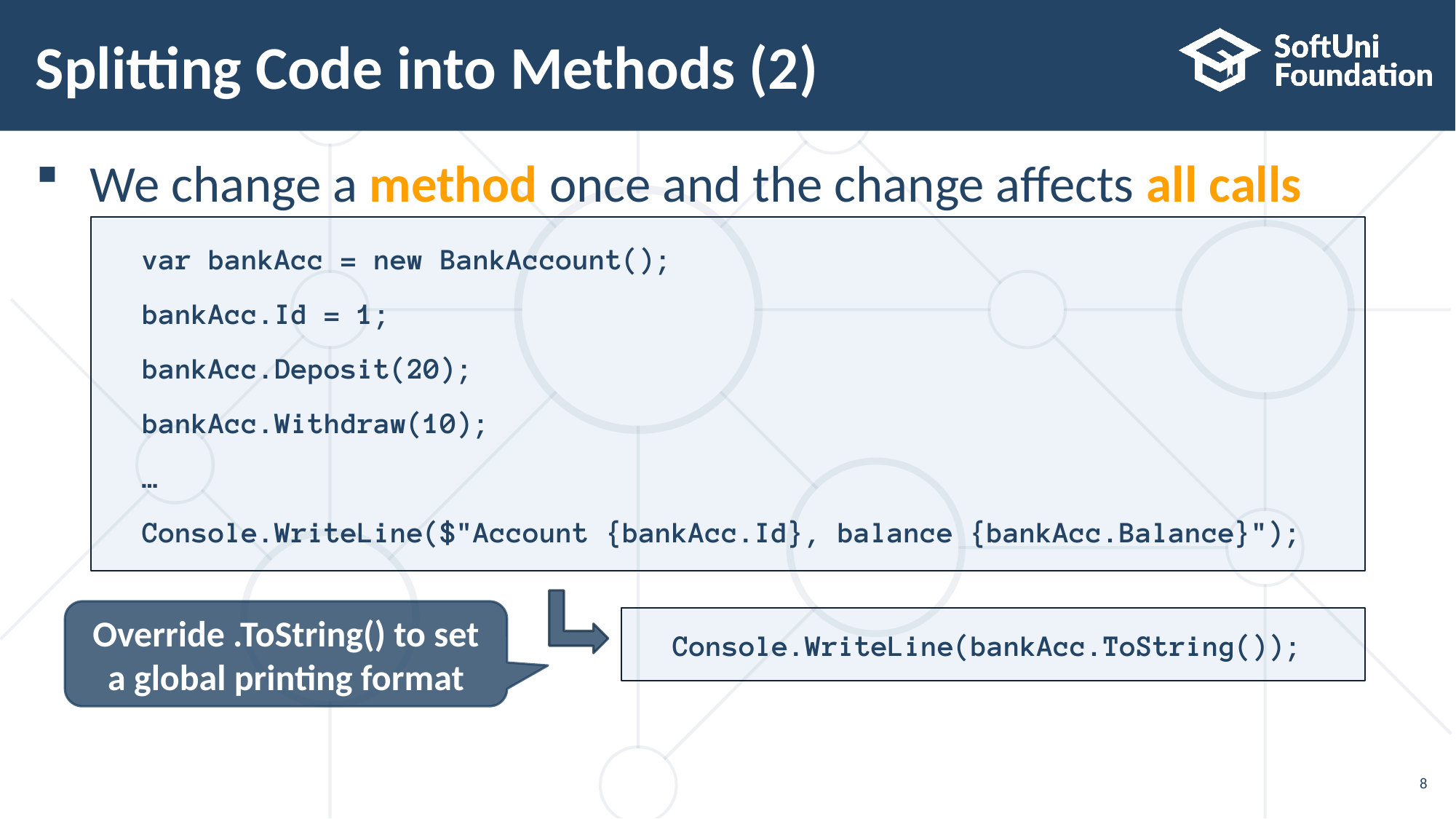

# Splitting Code into Methods (2)
We change a method once and the change affects all calls

var bankAcc = new BankAccount();
bankAcc.Id = 1;
bankAcc.Deposit(20);
bankAcc.Withdraw(10);
…
Console.WriteLine($"Account {bankAcc.Id}, balance {bankAcc.Balance}");

Override .ToString() to set a global printing format
Console.WriteLine(bankAcc.ToString());
8